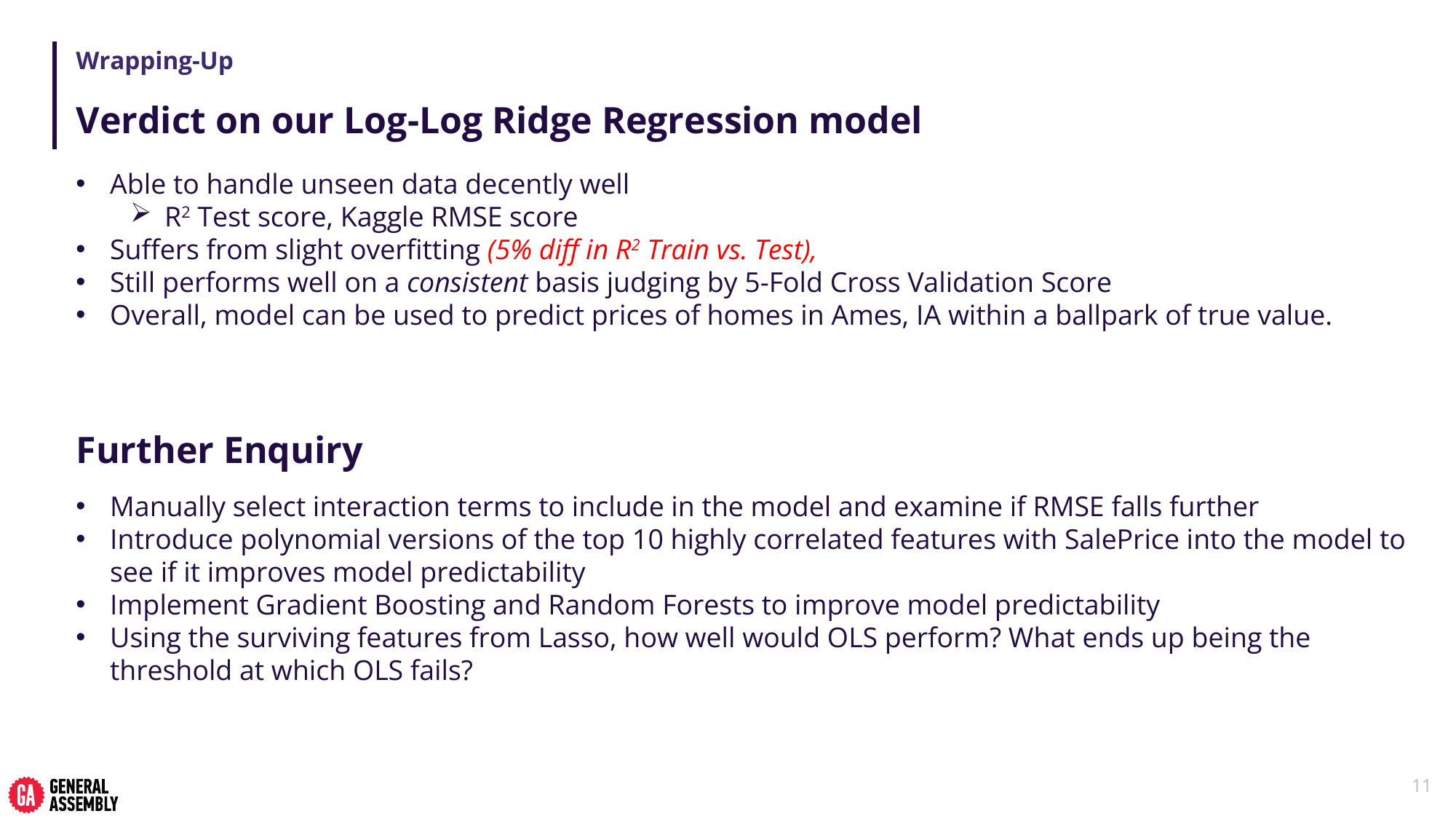

# Wrapping-Up
Verdict on our Log-Log Ridge Regression model
Able to handle unseen data decently well
R2 Test score, Kaggle RMSE score
Suffers from slight overfitting (5% diff in R2 Train vs. Test),
Still performs well on a consistent basis judging by 5-Fold Cross Validation Score
Overall, model can be used to predict prices of homes in Ames, IA within a ballpark of true value.

Further Enquiry
Manually select interaction terms to include in the model and examine if RMSE falls further
Introduce polynomial versions of the top 10 highly correlated features with SalePrice into the model to see if it improves model predictability
Implement Gradient Boosting and Random Forests to improve model predictability
Using the surviving features from Lasso, how well would OLS perform? What ends up being the threshold at which OLS fails?
11